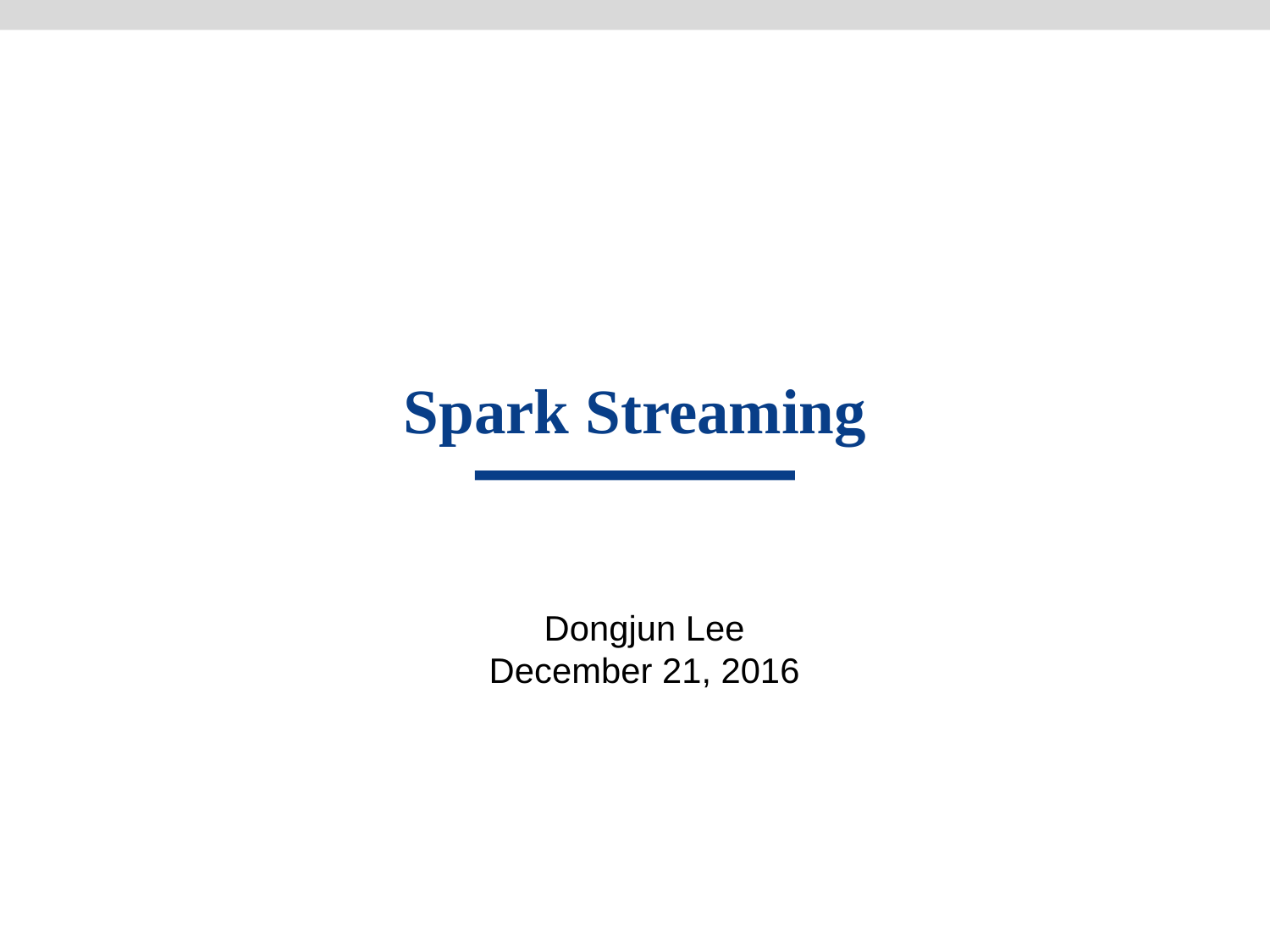

# Spark Streaming

Dongjun Lee
December 21, 2016